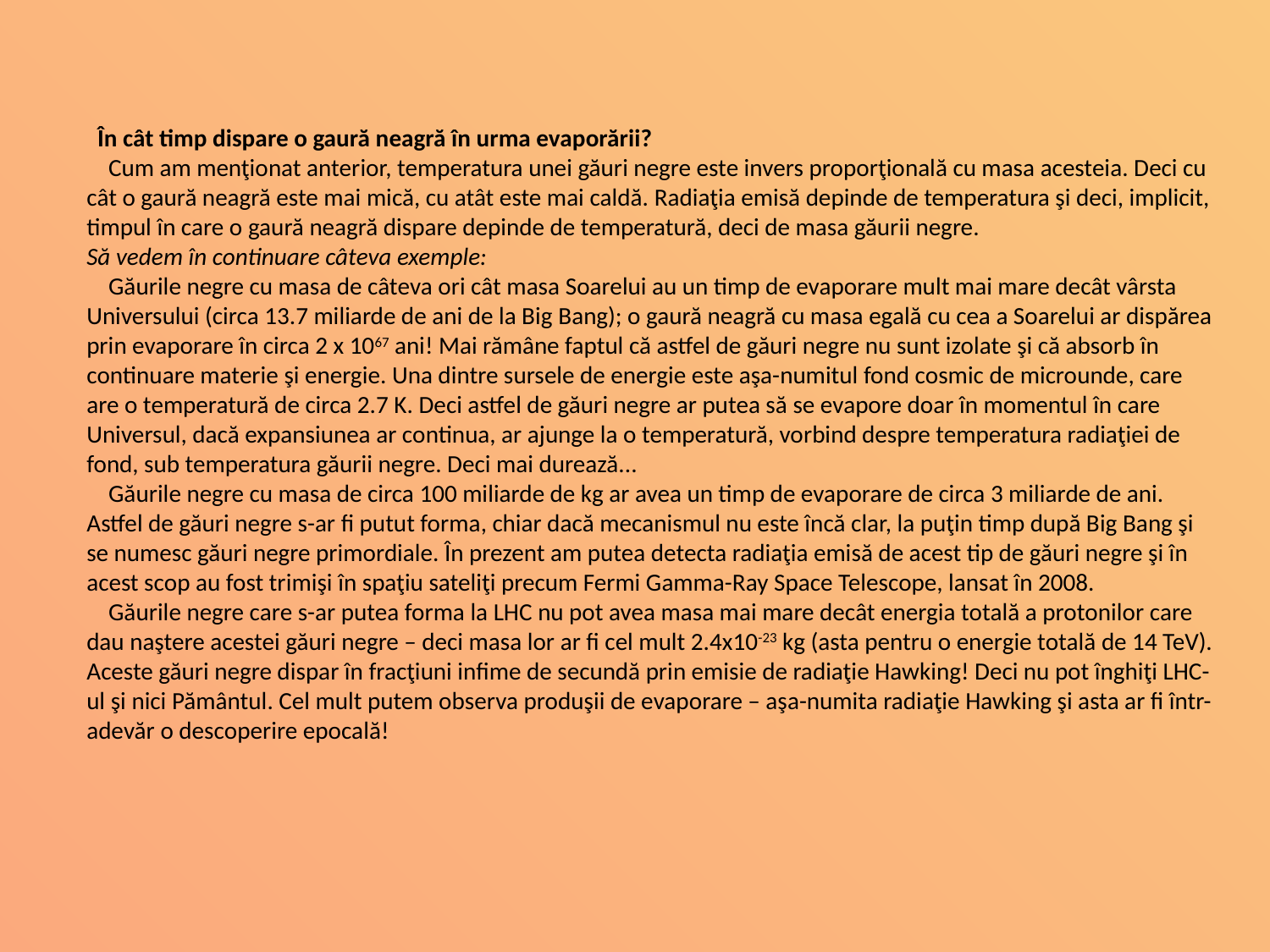

În cât timp dispare o gaură neagră în urma evaporării?
    Cum am menţionat anterior, temperatura unei găuri negre este invers proporţională cu masa acesteia. Deci cu cât o gaură neagră este mai mică, cu atât este mai caldă. Radiaţia emisă depinde de temperatura şi deci, implicit, timpul în care o gaură neagră dispare depinde de temperatură, deci de masa găurii negre.
Să vedem în continuare câteva exemple:
    Găurile negre cu masa de câteva ori cât masa Soarelui au un timp de evaporare mult mai mare decât vârsta Universului (circa 13.7 miliarde de ani de la Big Bang); o gaură neagră cu masa egală cu cea a Soarelui ar dispărea prin evaporare în circa 2 x 1067 ani! Mai rămâne faptul că astfel de găuri negre nu sunt izolate şi că absorb în continuare materie şi energie. Una dintre sursele de energie este aşa-numitul fond cosmic de microunde, care are o temperatură de circa 2.7 K. Deci astfel de găuri negre ar putea să se evapore doar în momentul în care Universul, dacă expansiunea ar continua, ar ajunge la o temperatură, vorbind despre temperatura radiaţiei de fond, sub temperatura găurii negre. Deci mai durează...
    Găurile negre cu masa de circa 100 miliarde de kg ar avea un timp de evaporare de circa 3 miliarde de ani. Astfel de găuri negre s-ar fi putut forma, chiar dacă mecanismul nu este încă clar, la puţin timp după Big Bang şi se numesc găuri negre primordiale. În prezent am putea detecta radiaţia emisă de acest tip de găuri negre şi în acest scop au fost trimişi în spaţiu sateliţi precum Fermi Gamma-Ray Space Telescope, lansat în 2008.
    Găurile negre care s-ar putea forma la LHC nu pot avea masa mai mare decât energia totală a protonilor care dau naştere acestei găuri negre – deci masa lor ar fi cel mult 2.4x10-23 kg (asta pentru o energie totală de 14 TeV). Aceste găuri negre dispar în fracţiuni infime de secundă prin emisie de radiaţie Hawking! Deci nu pot înghiţi LHC-ul şi nici Pământul. Cel mult putem observa produşii de evaporare – aşa-numita radiaţie Hawking şi asta ar fi într-adevăr o descoperire epocală!